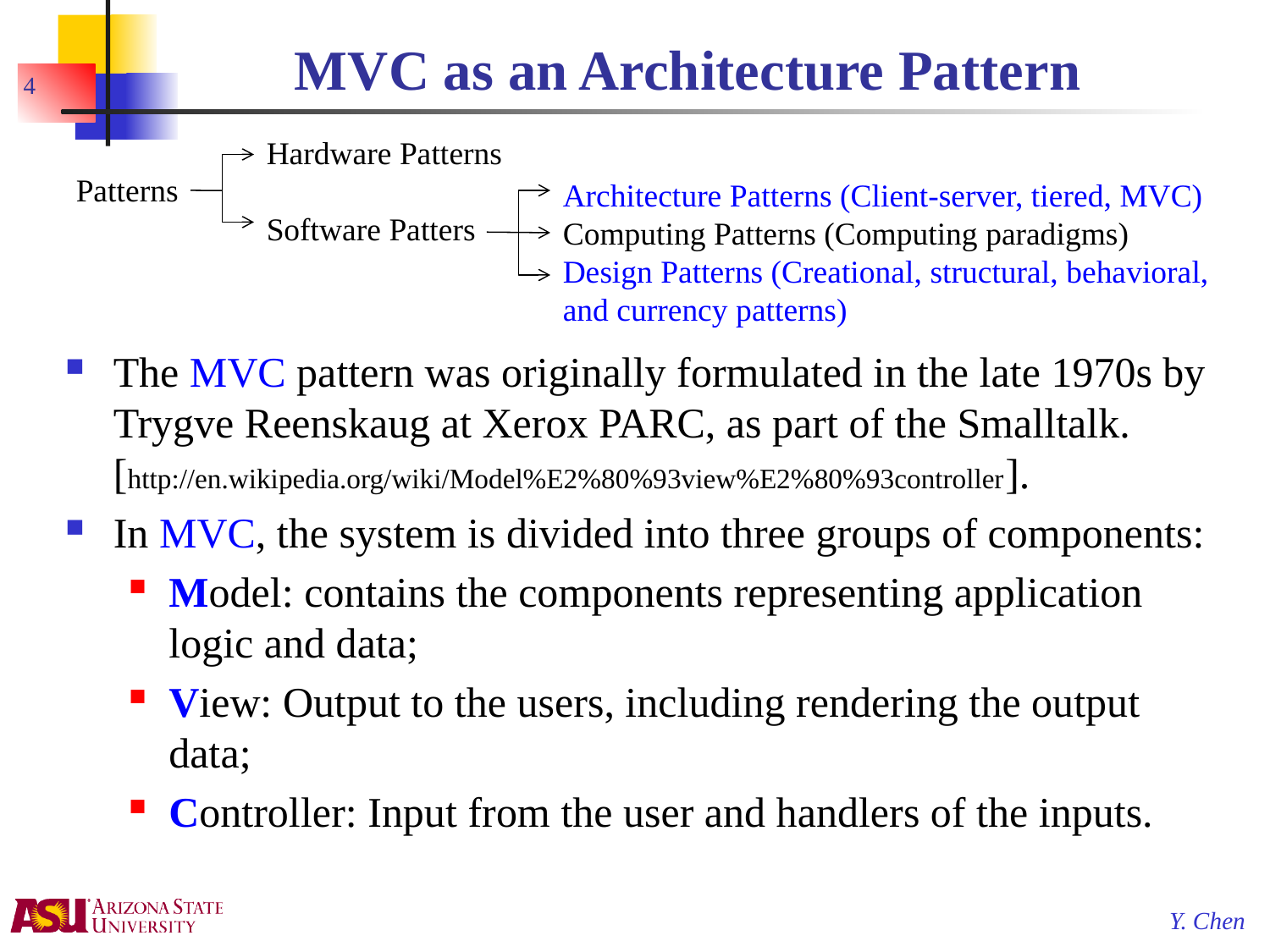

# MVC as an Architecture Pattern
4
Hardware Patterns

Software Patters

Patterns
Architecture Patterns (Client-server, tiered, MVC)
Computing Patterns (Computing paradigms)
Design Patterns (Creational, structural, behavioral, and currency patterns)

The MVC pattern was originally formulated in the late 1970s by Trygve Reenskaug at Xerox PARC, as part of the Smalltalk. [http://en.wikipedia.org/wiki/Model%E2%80%93view%E2%80%93controller].
In MVC, the system is divided into three groups of components:
Model: contains the components representing application logic and data;
View: Output to the users, including rendering the output data;
Controller: Input from the user and handlers of the inputs.